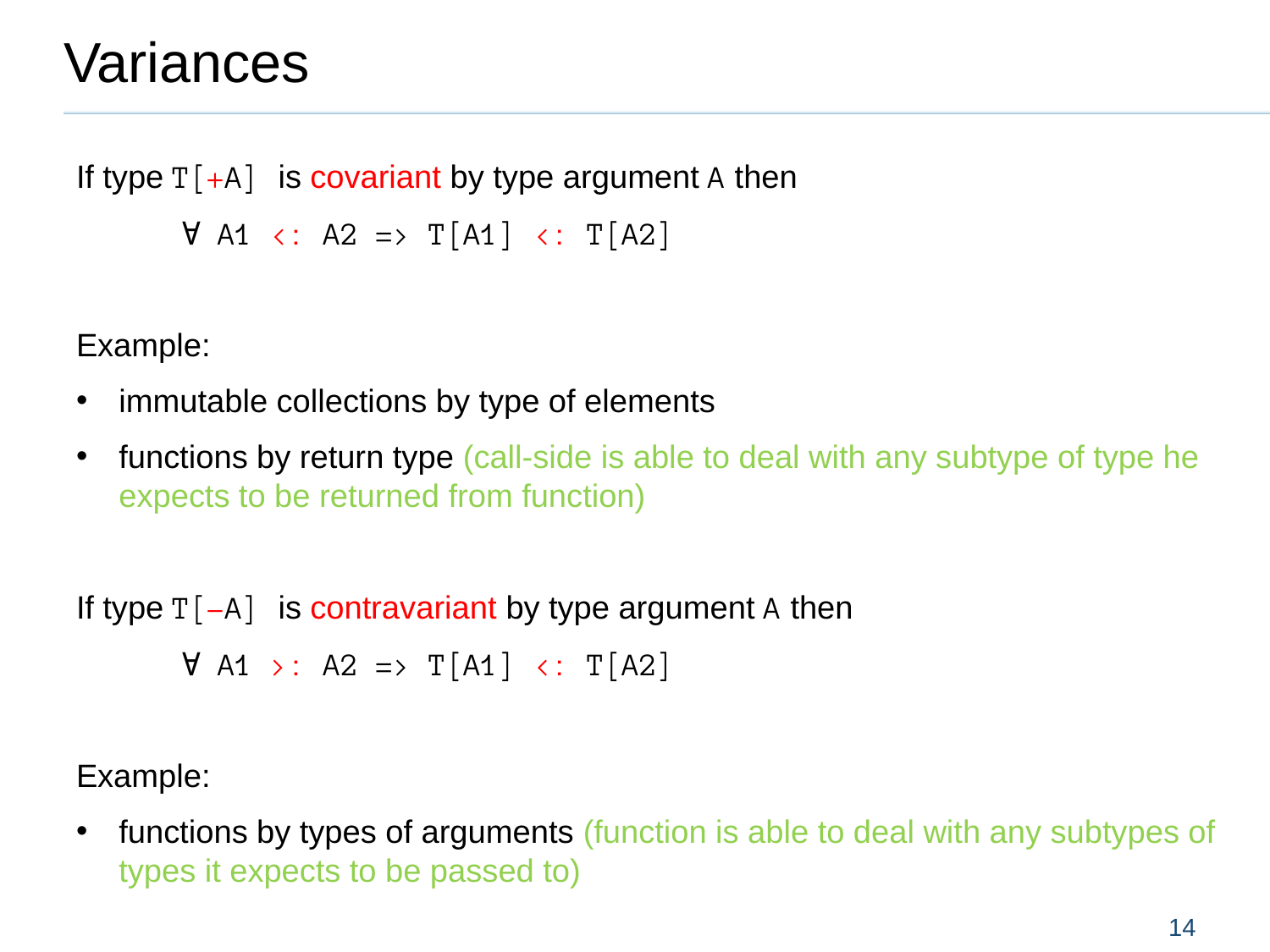

# Variances
If type T[+A] is covariant by type argument A then
	∀ A1 <: A2 => T[A1] <: T[A2]

Example:
immutable collections by type of elements
functions by return type (call-side is able to deal with any subtype of type he expects to be returned from function)

If type T[-A] is contravariant by type argument A then
	∀ A1 >: A2 => T[A1] <: T[A2]

Example:
functions by types of arguments (function is able to deal with any subtypes of types it expects to be passed to)

14